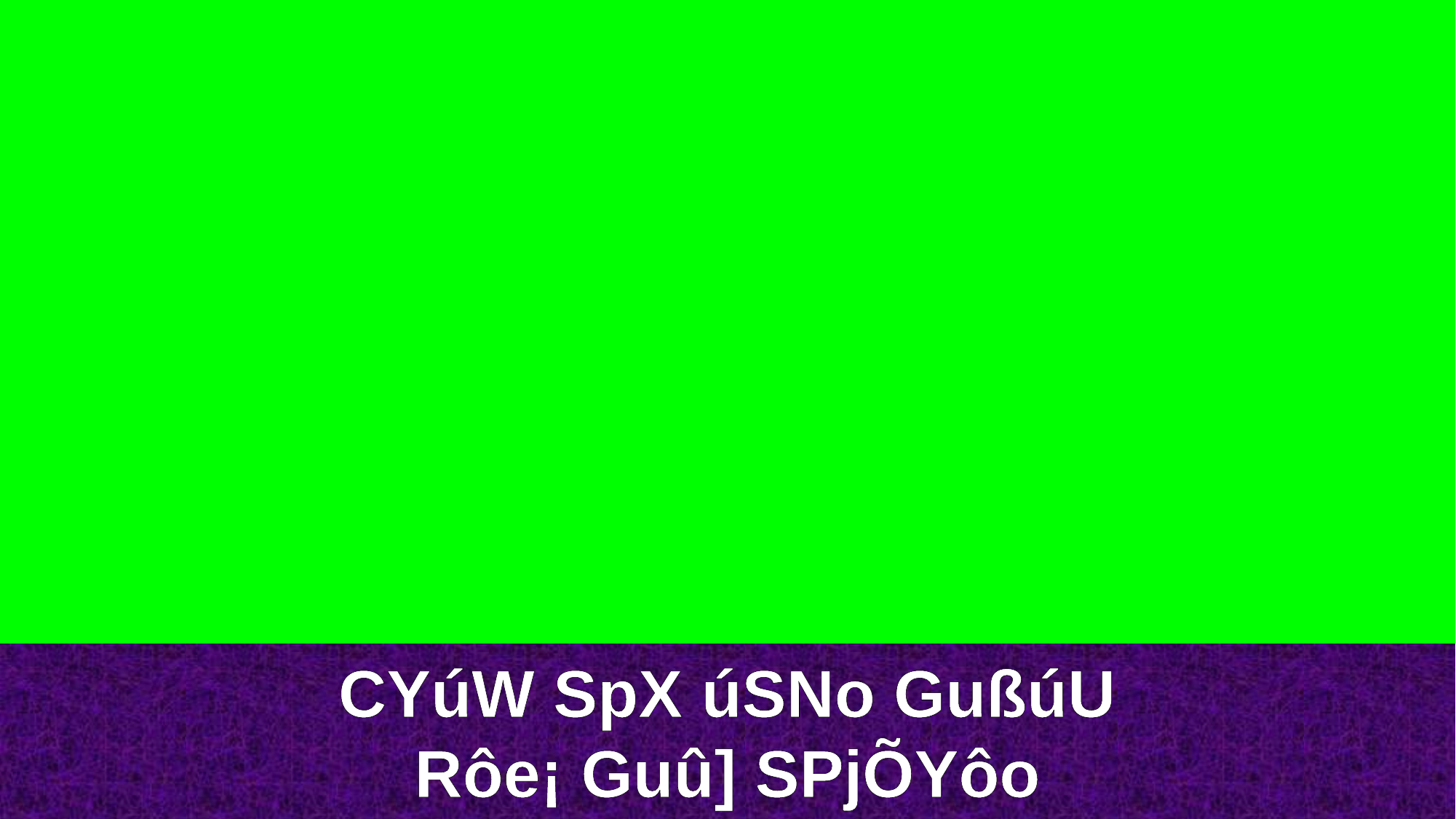

CYúW SpX úSNo GußúU
Rôe¡ Guû] SPjÕYôo